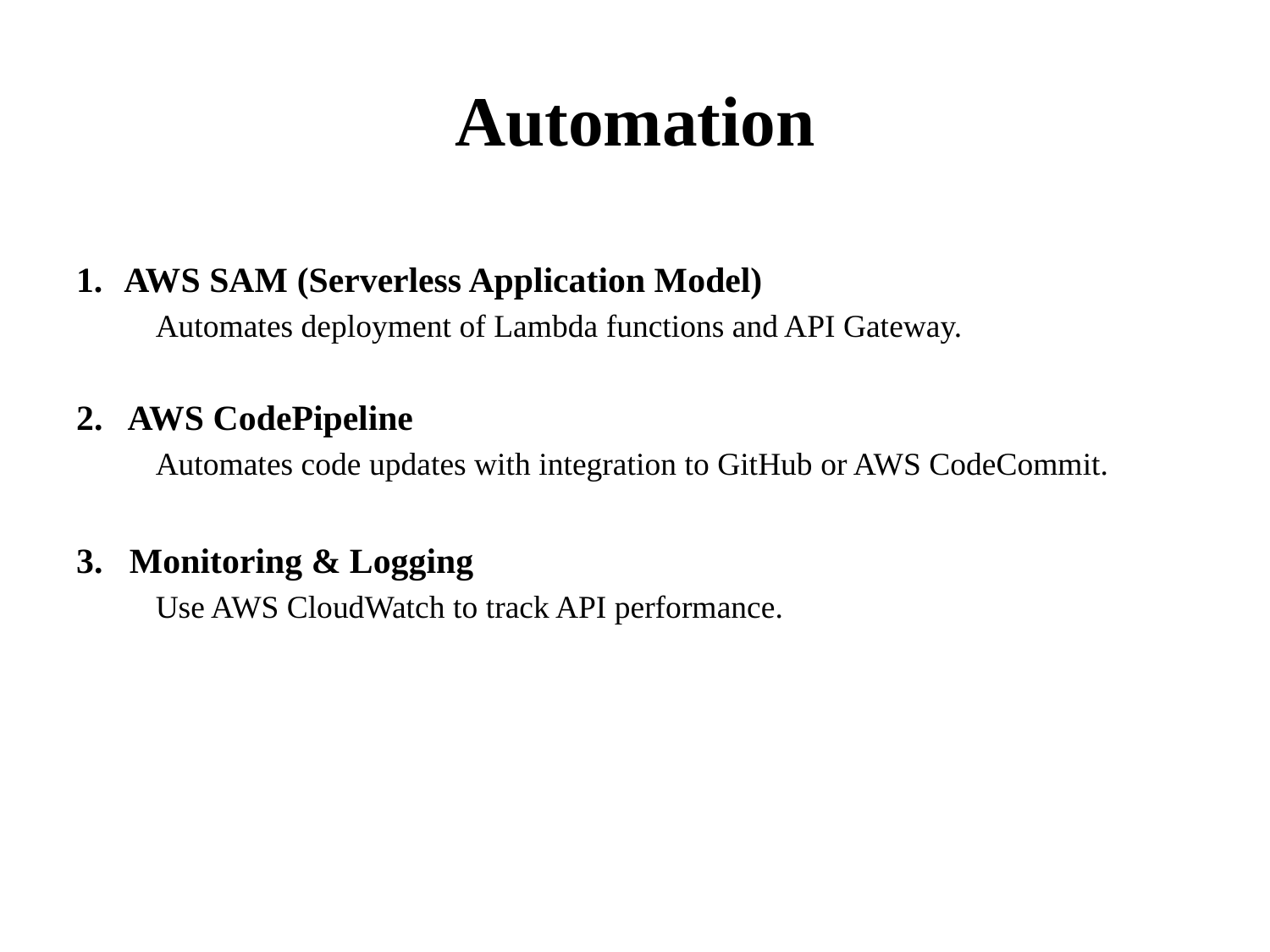

# Automation
AWS SAM (Serverless Application Model)
Automates deployment of Lambda functions and API Gateway.

2.   AWS CodePipeline
Automates code updates with integration to GitHub or AWS CodeCommit.

3.   Monitoring & Logging
Use AWS CloudWatch to track API performance.